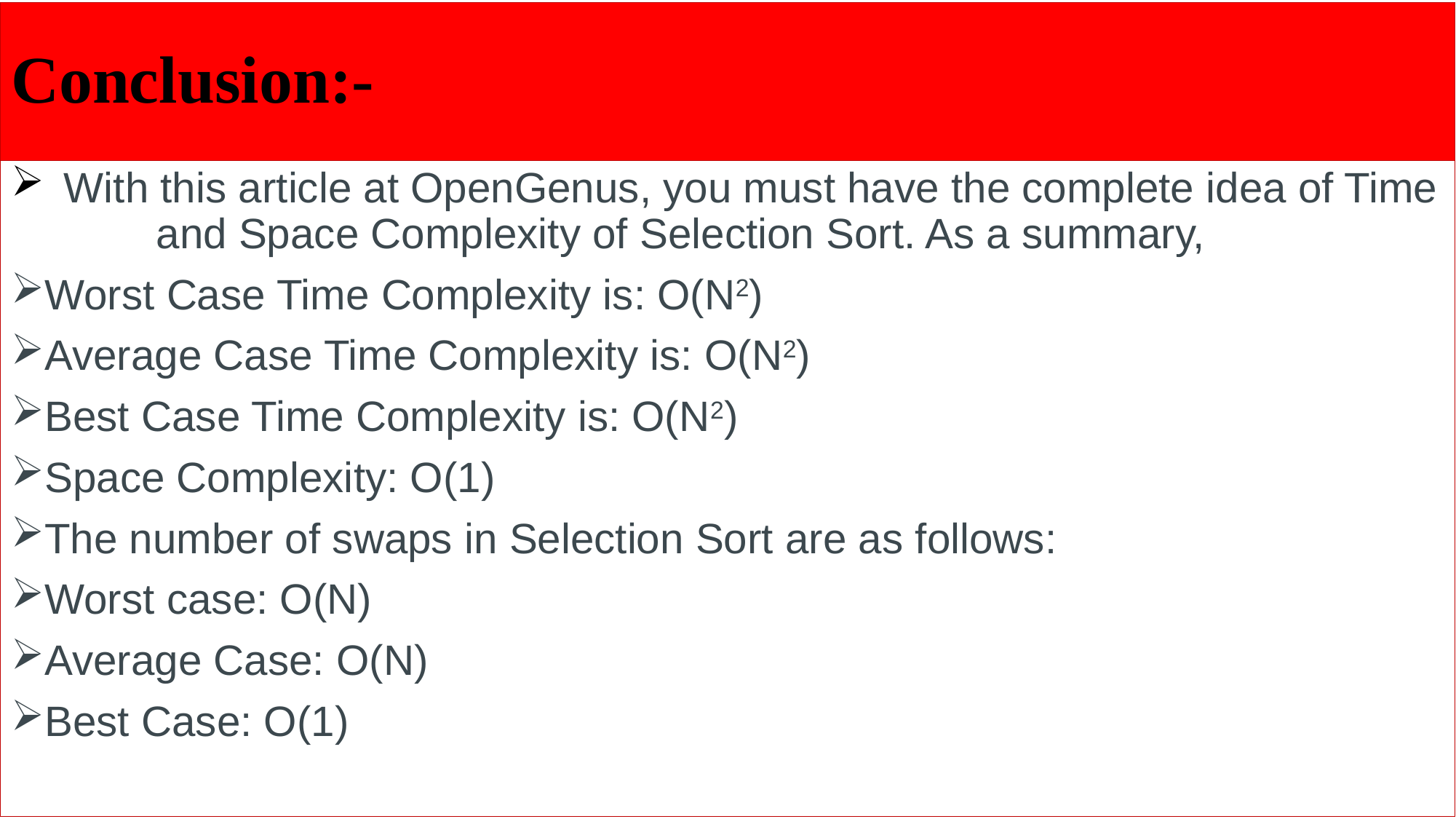

# Conclusion:-
  With this article at OpenGenus, you must have the complete idea of Time           and Space Complexity of Selection Sort. As a summary,
Worst Case Time Complexity is: O(N2)
Average Case Time Complexity is: O(N2)
Best Case Time Complexity is: O(N2)
Space Complexity: O(1)
The number of swaps in Selection Sort are as follows:
Worst case: O(N)
Average Case: O(N)
Best Case: O(1)